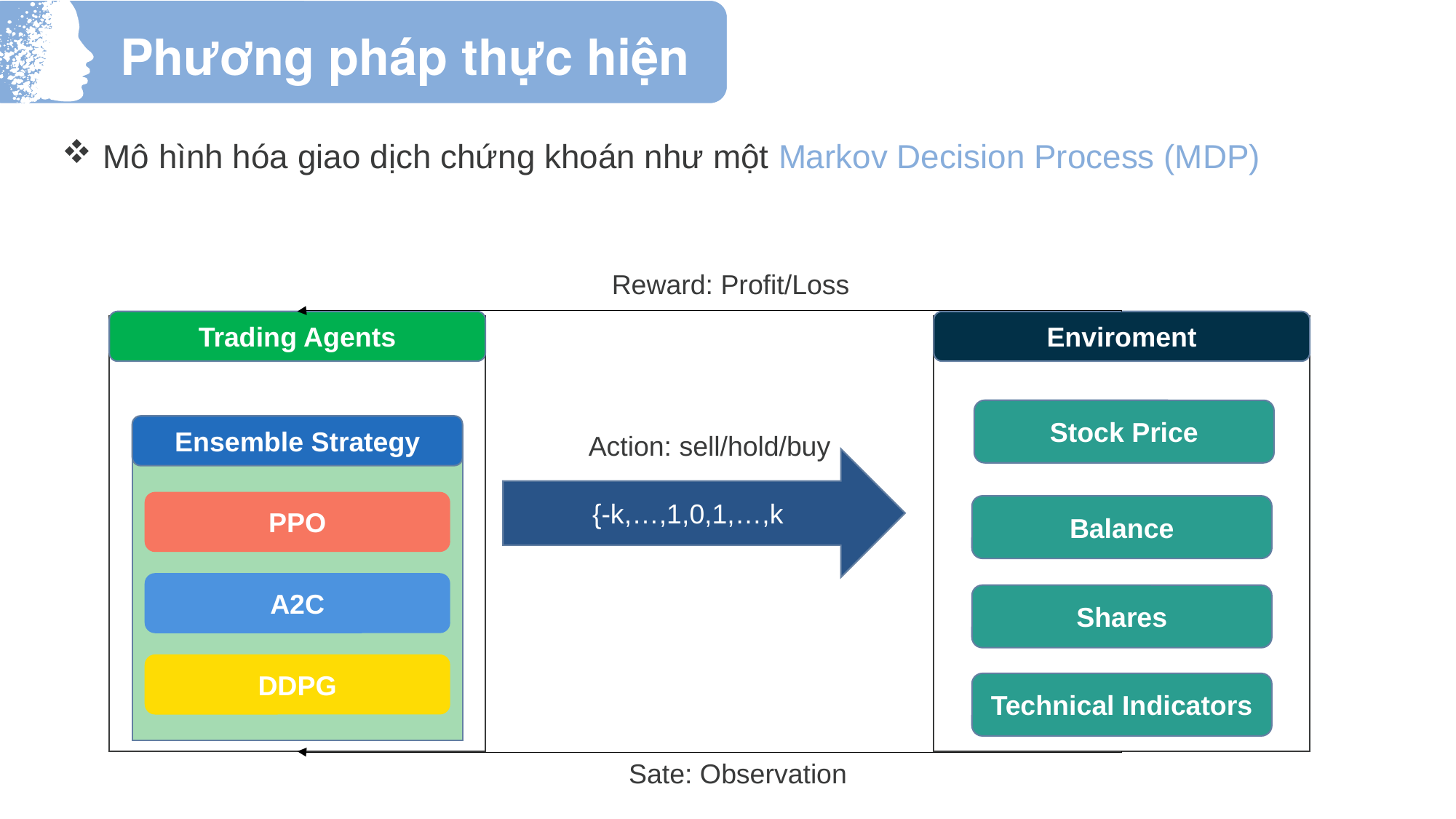

Phương pháp thực hiện
Mô hình hóa giao dịch chứng khoán như một Markov Decision Process (MDP)
Reward: Profit/Loss
Trading Agents

Ensemble Strategy

PPO
A2C
DDPG
Enviroment

Stock Price
Balance
Shares
Technical Indicators
Action: sell/hold/buy
{-k,…,1,0,1,…,k
Sate: Observation